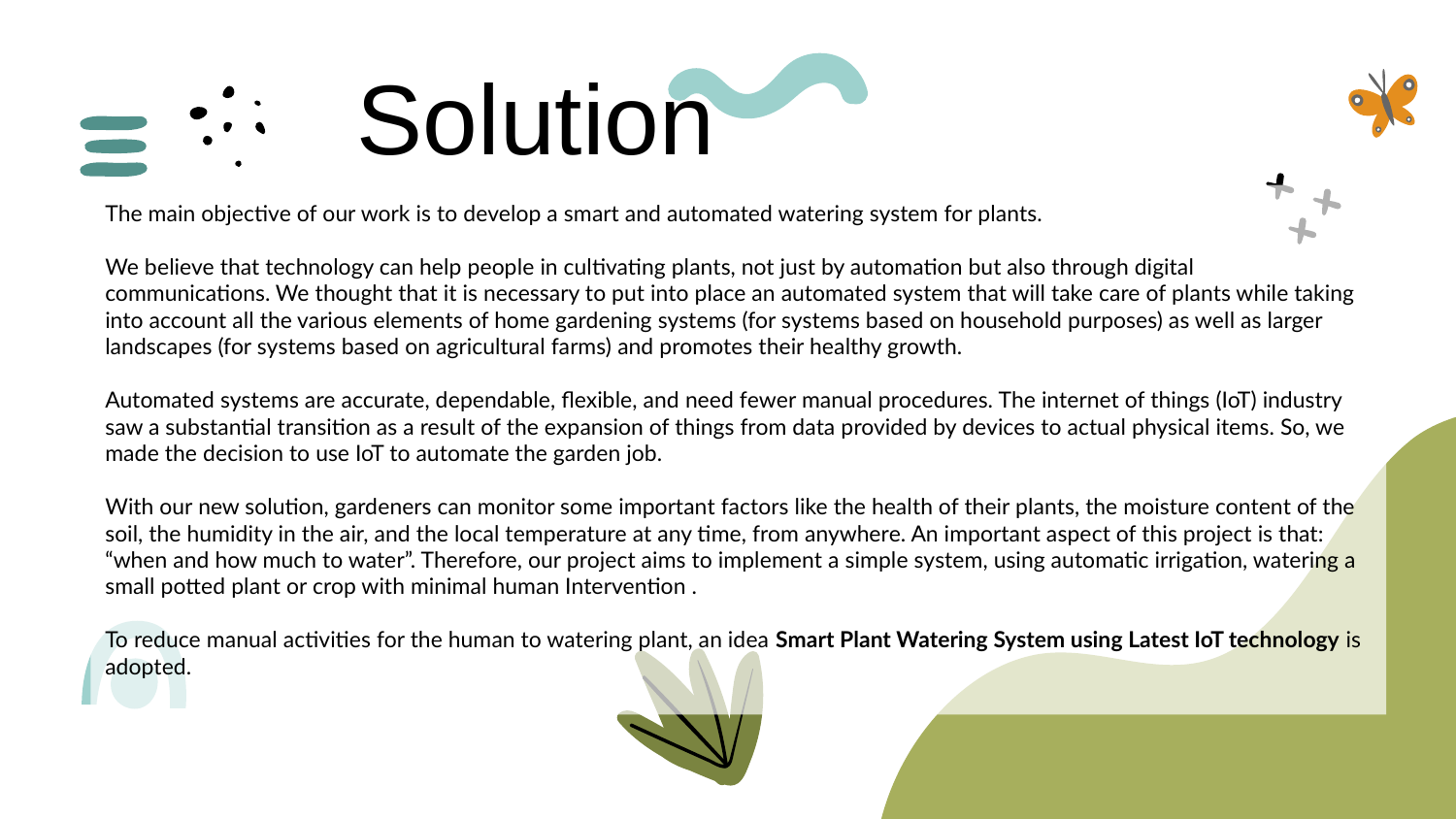

# Solution

The main objective of our work is to develop a smart and automated watering system for plants.

We believe that technology can help people in cultivating plants, not just by automation but also through digital communications. We thought that it is necessary to put into place an automated system that will take care of plants while taking into account all the various elements of home gardening systems (for systems based on household purposes) as well as larger landscapes (for systems based on agricultural farms) and promotes their healthy growth.

Automated systems are accurate, dependable, flexible, and need fewer manual procedures. The internet of things (IoT) industry saw a substantial transition as a result of the expansion of things from data provided by devices to actual physical items. So, we made the decision to use IoT to automate the garden job.

With our new solution, gardeners can monitor some important factors like the health of their plants, the moisture content of the soil, the humidity in the air, and the local temperature at any time, from anywhere. An important aspect of this project is that: “when and how much to water”. Therefore, our project aims to implement a simple system, using automatic irrigation, watering a small potted plant or crop with minimal human Intervention .

To reduce manual activities for the human to watering plant, an idea Smart Plant Watering System using Latest IoT technology is adopted.